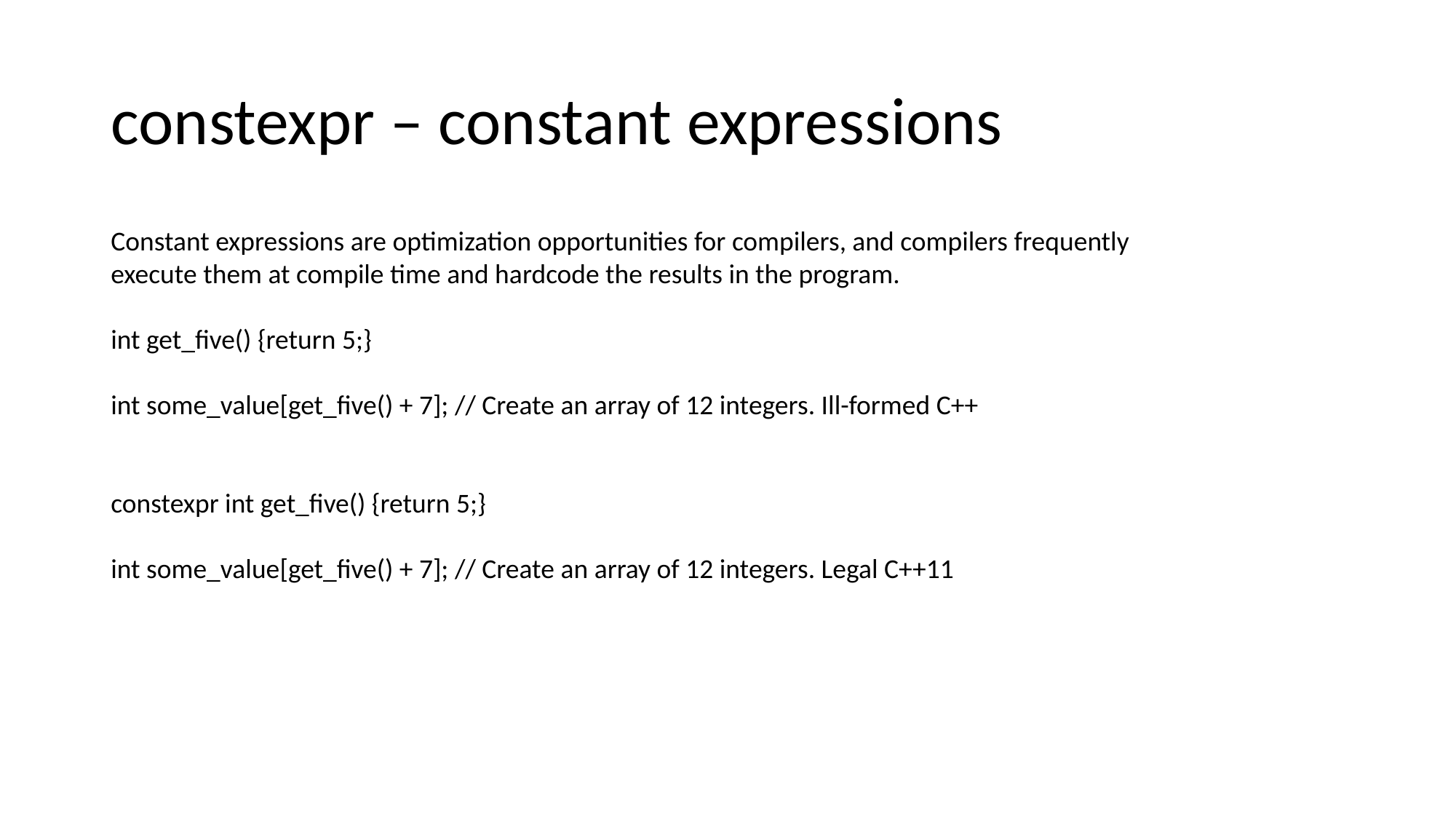

# constexpr – constant expressions
Constant expressions are optimization opportunities for compilers, and compilers frequently
execute them at compile time and hardcode the results in the program.

int get_five() {return 5;}

int some_value[get_five() + 7]; // Create an array of 12 integers. Ill-formed C++

constexpr int get_five() {return 5;}

int some_value[get_five() + 7]; // Create an array of 12 integers. Legal C++11